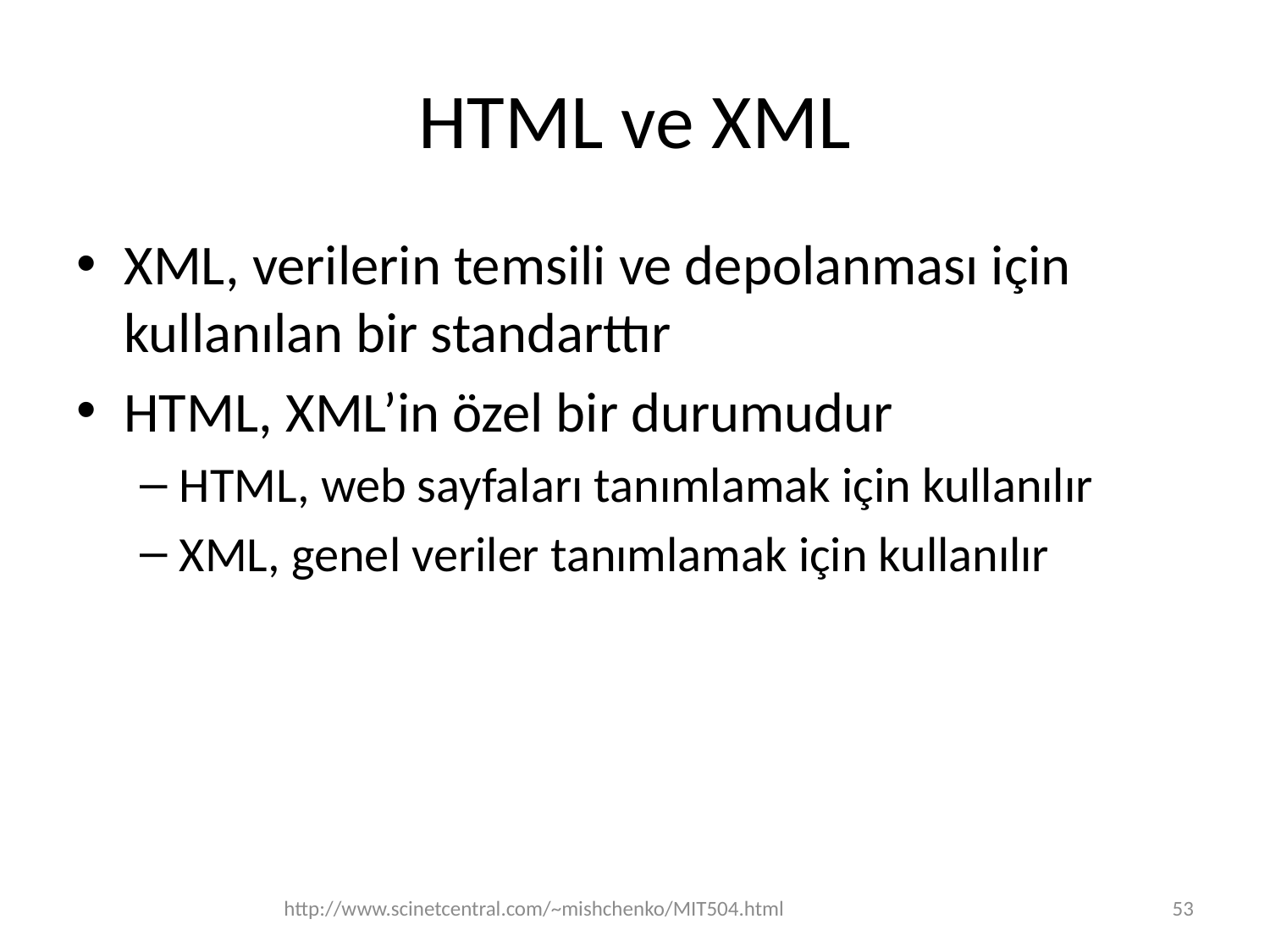

# HTML ve XML
XML, verilerin temsili ve depolanması için kullanılan bir standarttır
HTML, XML’in özel bir durumudur
HTML, web sayfaları tanımlamak için kullanılır
XML, genel veriler tanımlamak için kullanılır
http://www.scinetcentral.com/~mishchenko/MIT504.html
53